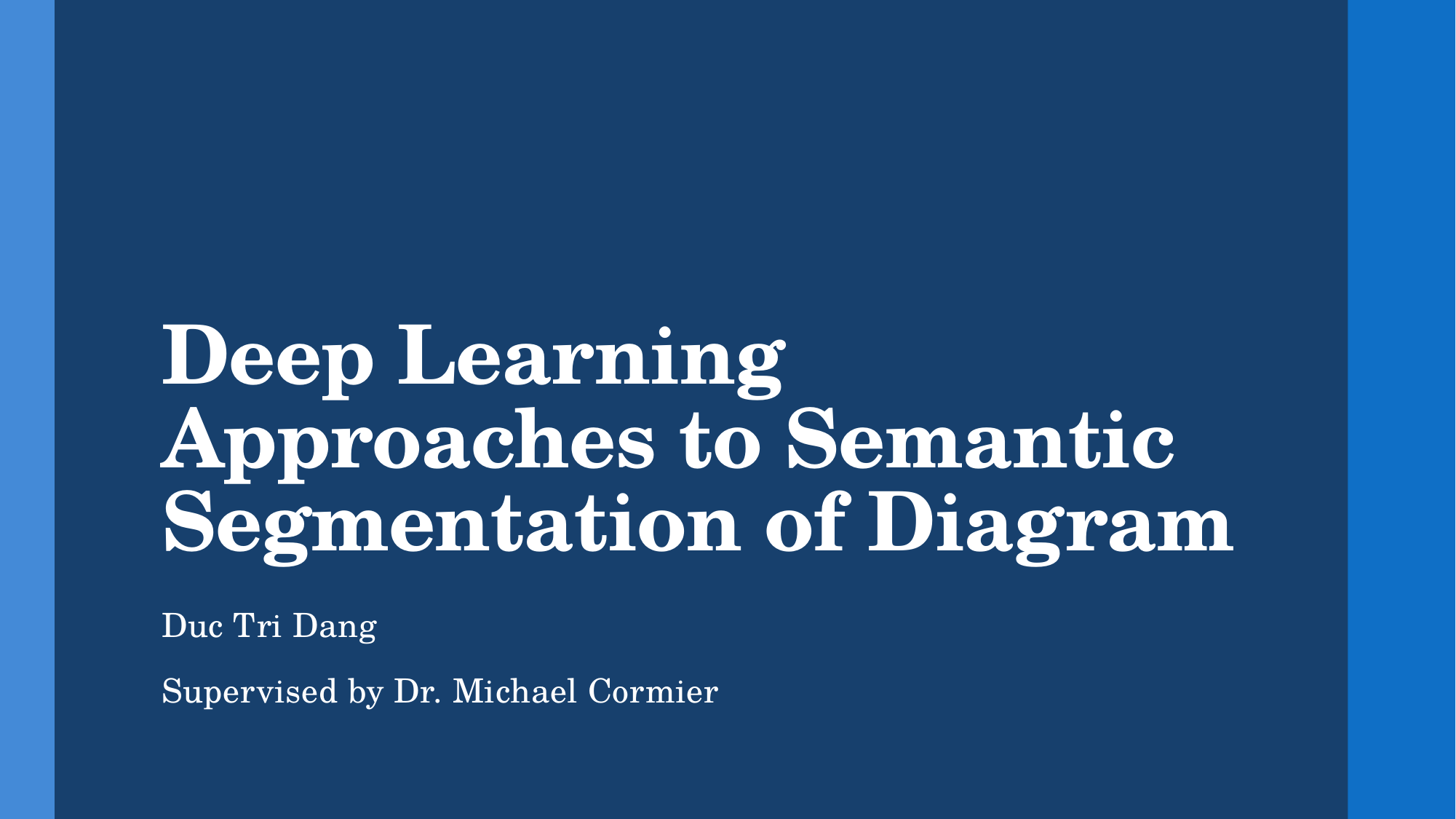

# Deep Learning Approaches to Semantic Segmentation of Diagram

Duc Tri Dang
Supervised by Dr. Michael Cormier